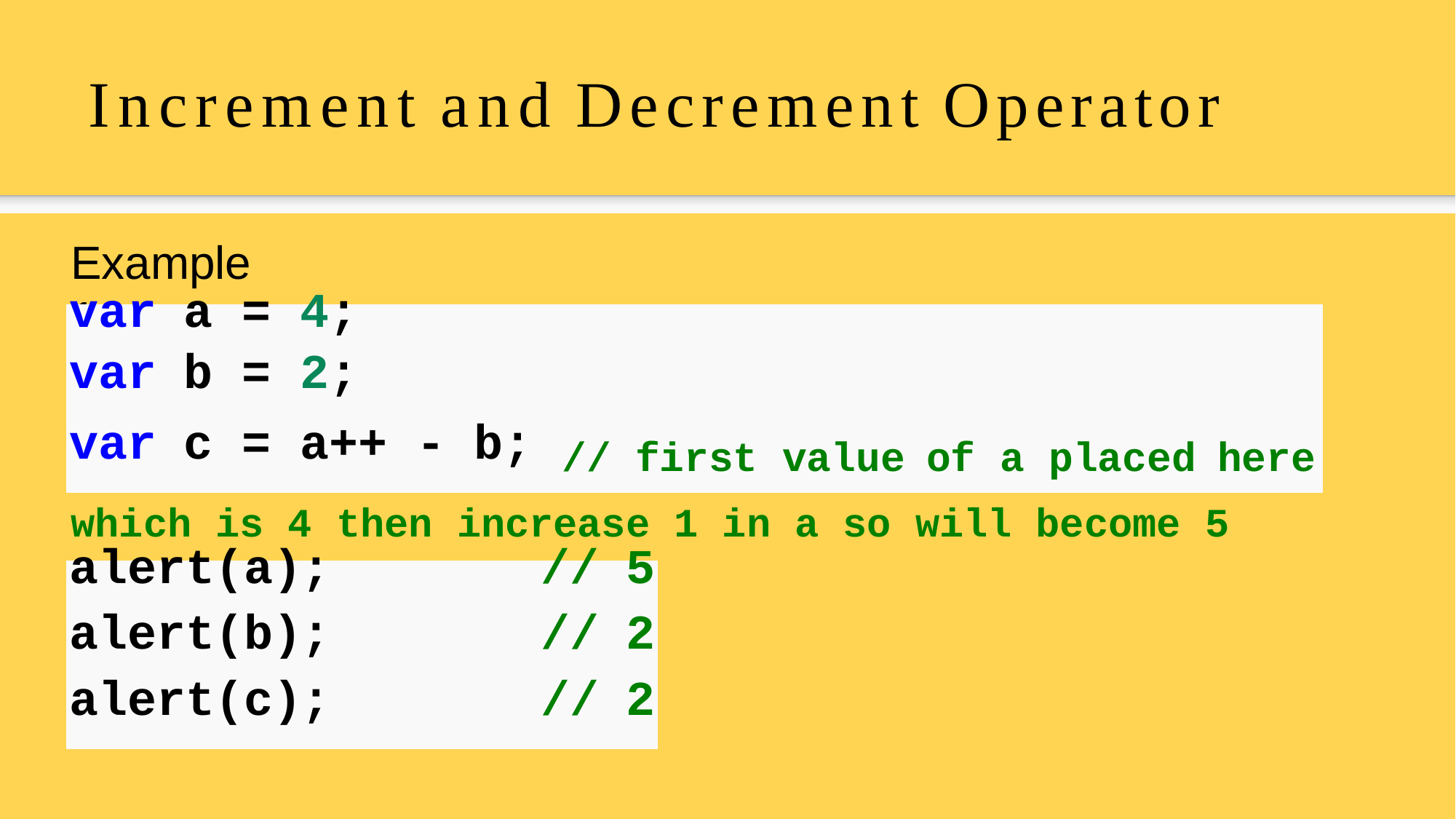

# Increment and Decrement Operator

Example 1
| var var | a b | = = | 4; 2; |  |  |  |
| --- | --- | --- | --- | --- | --- | --- |
| var | c | = | a++ - b; | // first value | of a placed | here |
which is 4 then increase 1 in a so will become 5
| alert(a); | // | 5 |
| --- | --- | --- |
| alert(b); | // | 2 |
| alert(c); | // | 2 |